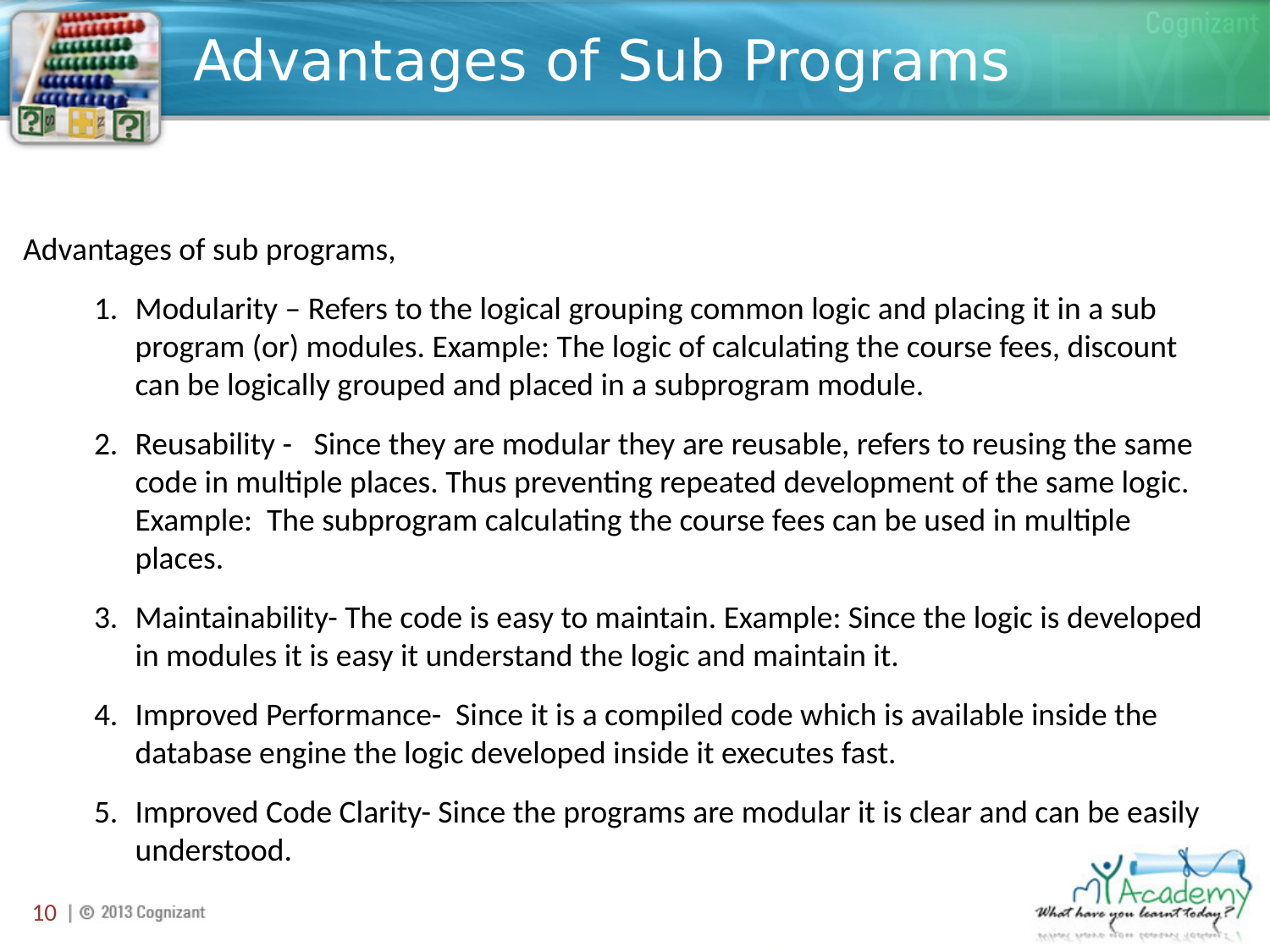

# Advantages of Sub Programs
Advantages of sub programs,
Modularity – Refers to the logical grouping common logic and placing it in a sub program (or) modules. Example: The logic of calculating the course fees, discount can be logically grouped and placed in a subprogram module.
Reusability -   Since they are modular they are reusable, refers to reusing the same code in multiple places. Thus preventing repeated development of the same logic. Example:  The subprogram calculating the course fees can be used in multiple places.
Maintainability- The code is easy to maintain. Example: Since the logic is developed in modules it is easy it understand the logic and maintain it.
Improved Performance-  Since it is a compiled code which is available inside the database engine the logic developed inside it executes fast.
Improved Code Clarity- Since the programs are modular it is clear and can be easily understood.
10